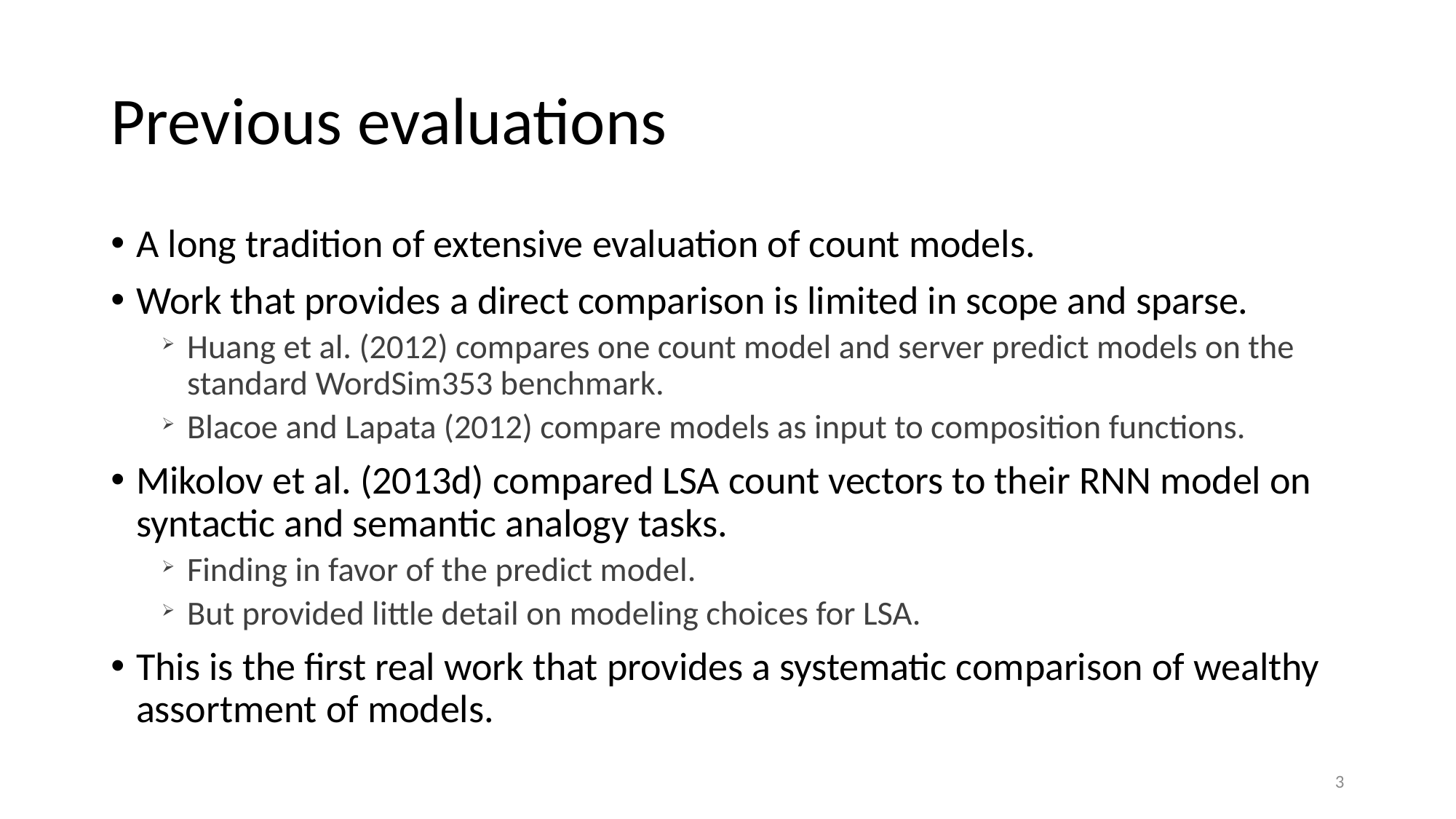

# Previous evaluations
A long tradition of extensive evaluation of count models.
Work that provides a direct comparison is limited in scope and sparse.
Huang et al. (2012) compares one count model and server predict models on the standard WordSim353 benchmark.
Blacoe and Lapata (2012) compare models as input to composition functions.
Mikolov et al. (2013d) compared LSA count vectors to their RNN model on syntactic and semantic analogy tasks.
Finding in favor of the predict model.
But provided little detail on modeling choices for LSA.
This is the first real work that provides a systematic comparison of wealthy assortment of models.
3